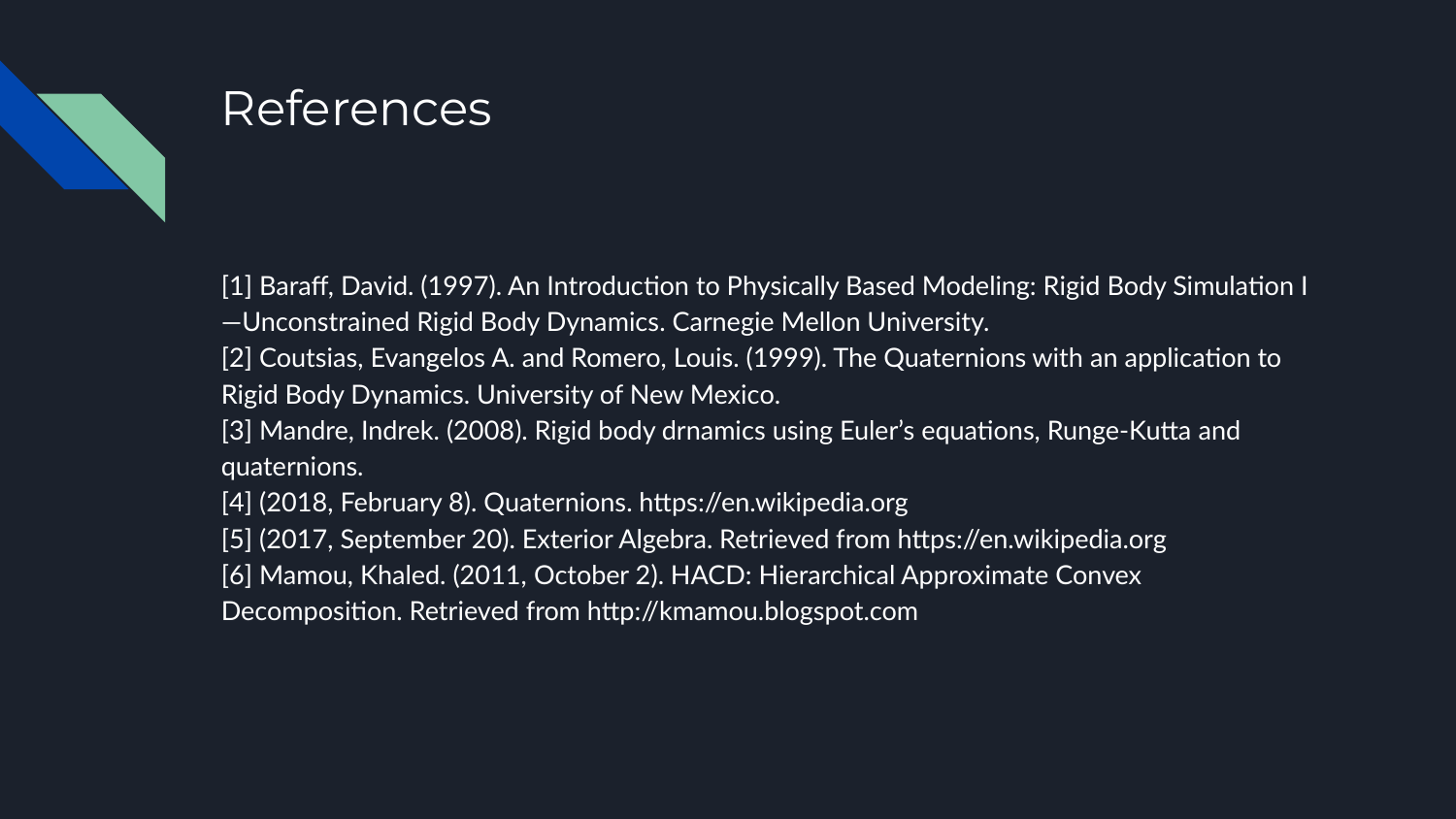

# References
[1] Baraff, David. (1997). An Introduction to Physically Based Modeling: Rigid Body Simulation I—Unconstrained Rigid Body Dynamics. Carnegie Mellon University.
[2] Coutsias, Evangelos A. and Romero, Louis. (1999). The Quaternions with an application to Rigid Body Dynamics. University of New Mexico.
[3] Mandre, Indrek. (2008). Rigid body drnamics using Euler’s equations, Runge-Kutta and quaternions.
[4] (2018, February 8). Quaternions. https://en.wikipedia.org
[5] (2017, September 20). Exterior Algebra. Retrieved from https://en.wikipedia.org
[6] Mamou, Khaled. (2011, October 2). HACD: Hierarchical Approximate Convex Decomposition. Retrieved from http://kmamou.blogspot.com